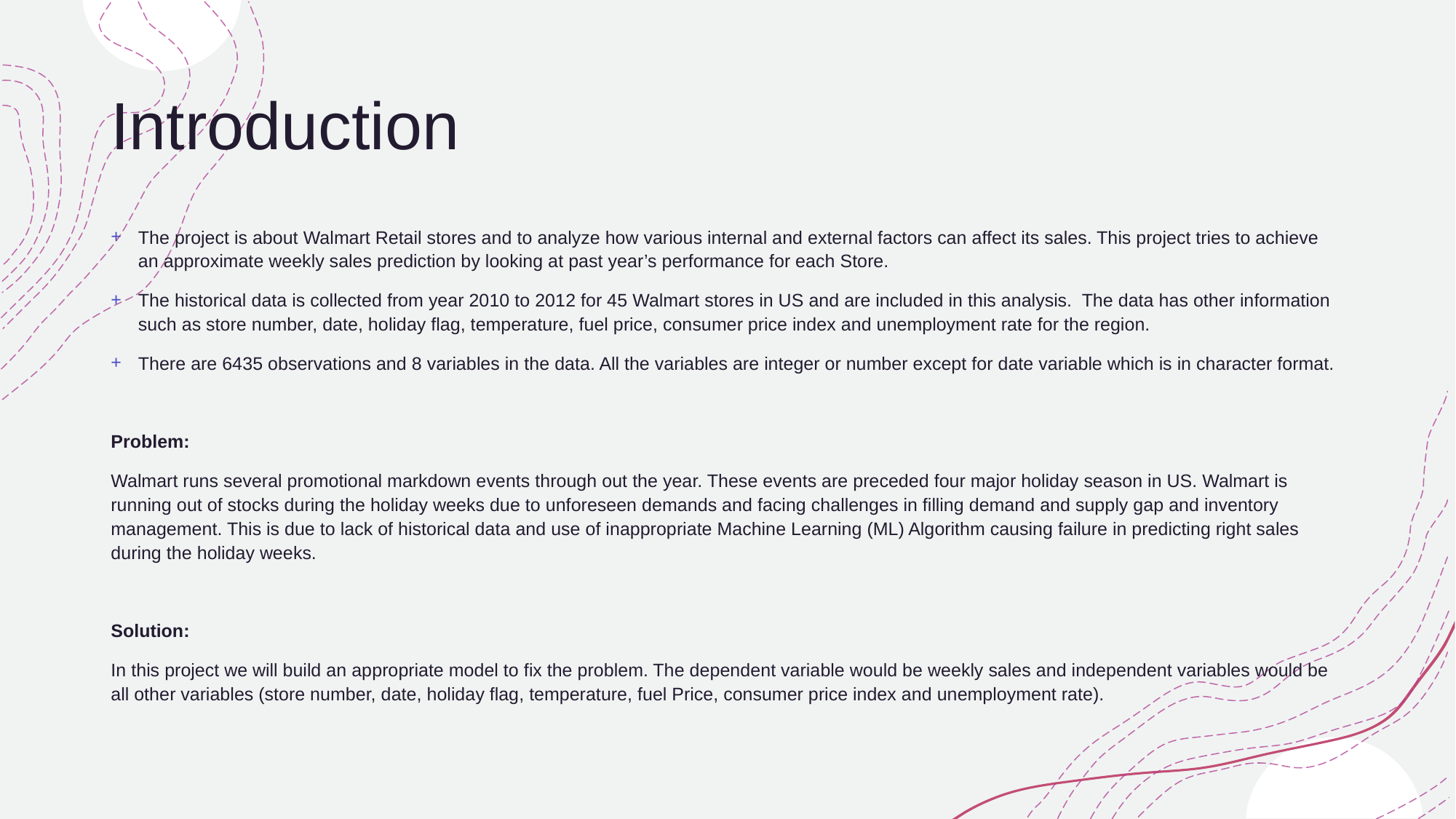

# Introduction
The project is about Walmart Retail stores and to analyze how various internal and external factors can affect its sales. This project tries to achieve an approximate weekly sales prediction by looking at past year’s performance for each Store.
The historical data is collected from year 2010 to 2012 for 45 Walmart stores in US and are included in this analysis.  The data has other information such as store number, date, holiday flag, temperature, fuel price, consumer price index and unemployment rate for the region.
There are 6435 observations and 8 variables in the data. All the variables are integer or number except for date variable which is in character format.

Problem:
Walmart runs several promotional markdown events through out the year. These events are preceded four major holiday season in US. Walmart is running out of stocks during the holiday weeks due to unforeseen demands and facing challenges in filling demand and supply gap and inventory management. This is due to lack of historical data and use of inappropriate Machine Learning (ML) Algorithm causing failure in predicting right sales during the holiday weeks.

Solution:
In this project we will build an appropriate model to fix the problem. The dependent variable would be weekly sales and independent variables would be all other variables (store number, date, holiday flag, temperature, fuel Price, consumer price index and unemployment rate).